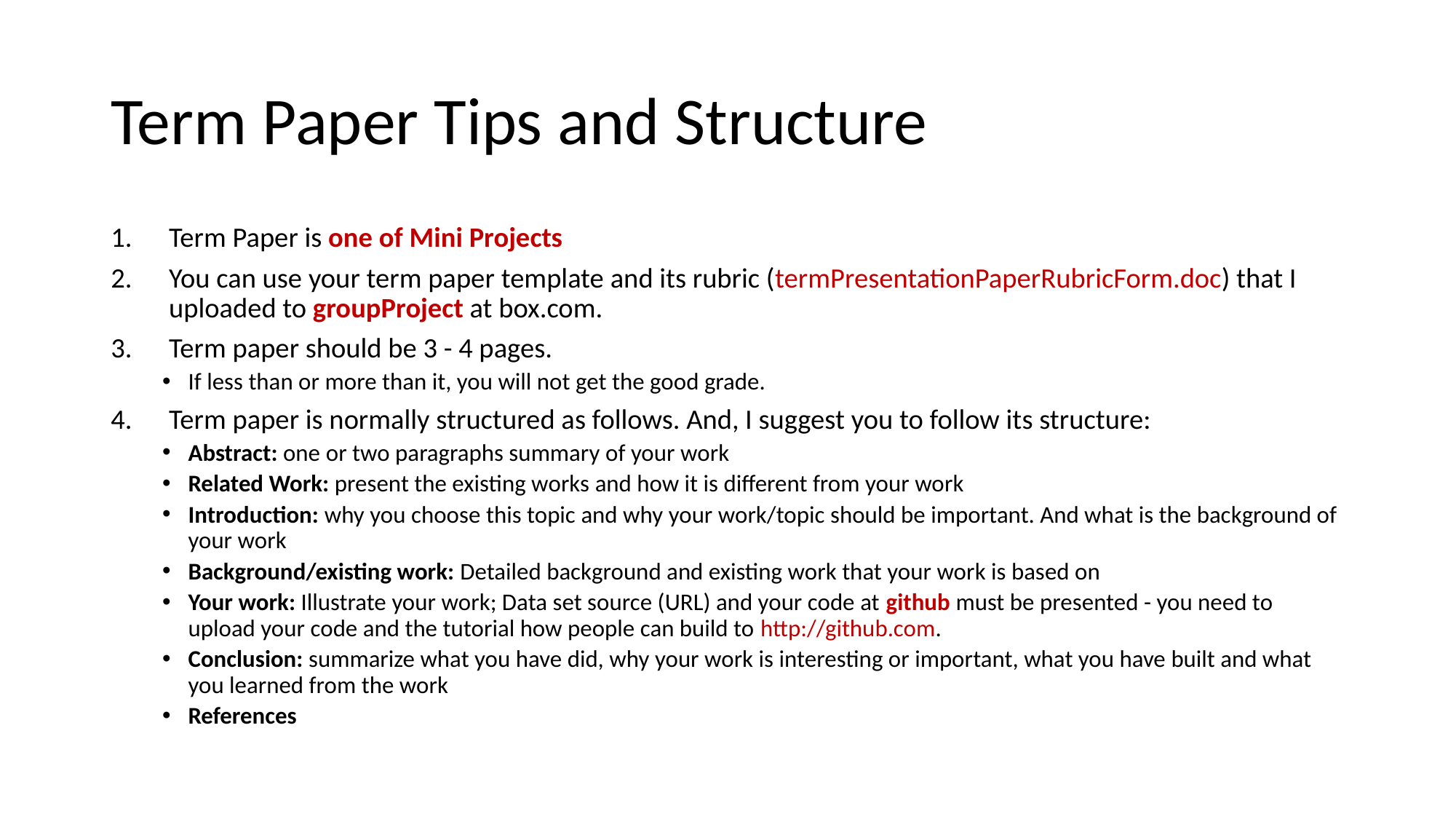

# Term Paper Tips and Structure
Term Paper is one of Mini Projects
You can use your term paper template and its rubric (termPresentationPaperRubricForm.doc) that I uploaded to groupProject at box.com.
Term paper should be 3 - 4 pages.
If less than or more than it, you will not get the good grade.
Term paper is normally structured as follows. And, I suggest you to follow its structure:
Abstract: one or two paragraphs summary of your work
Related Work: present the existing works and how it is different from your work
Introduction: why you choose this topic and why your work/topic should be important. And what is the background of your work
Background/existing work: Detailed background and existing work that your work is based on
Your work: Illustrate your work; Data set source (URL) and your code at github must be presented - you need to upload your code and the tutorial how people can build to http://github.com.
Conclusion: summarize what you have did, why your work is interesting or important, what you have built and what you learned from the work
References